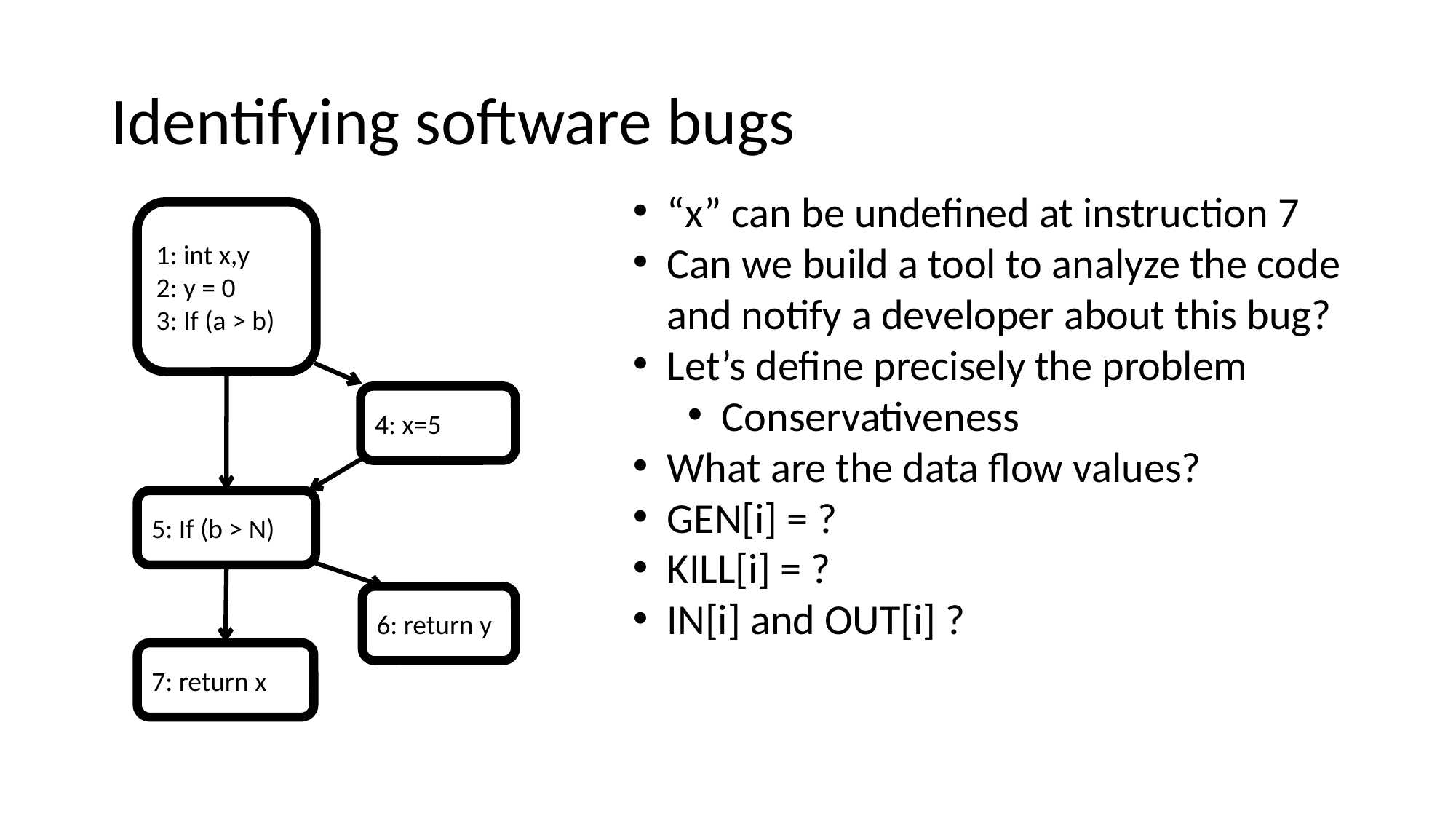

# Identifying software bugs
“x” can be undefined at instruction 7
Can we build a tool to analyze the code
and notify a developer about this bug?
Let’s define precisely the problem
Conservativeness
What are the data flow values?
GEN[i] = ?
KILL[i] = ?
IN[i] and OUT[i] ?
1: int x,y
2: y = 0
3: If (a > b)
4: x=5
5: If (b > N)
6: return y
7: return x